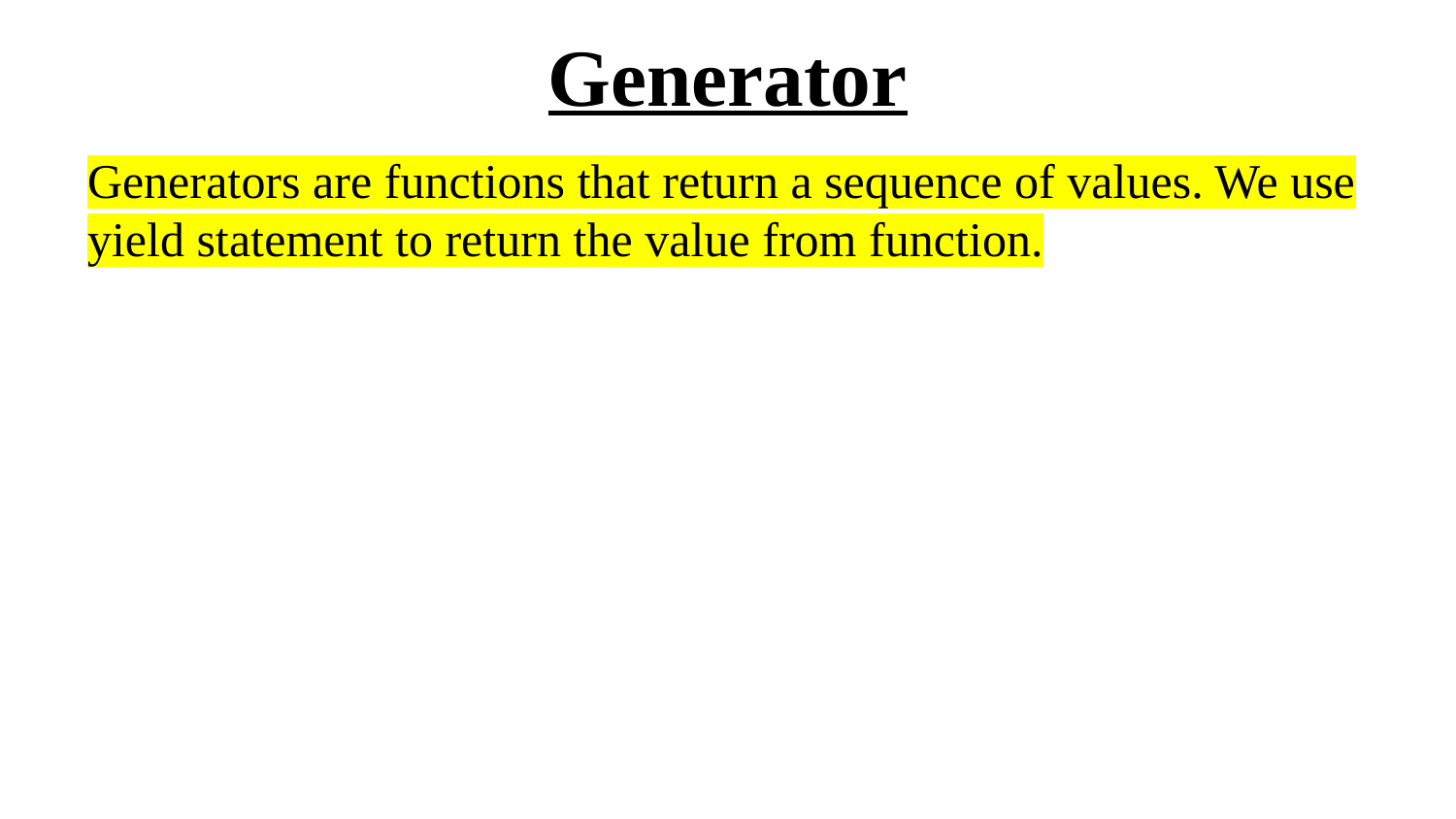

# Generator
Generators are functions that return a sequence of values. We use yield statement to return the value from function.